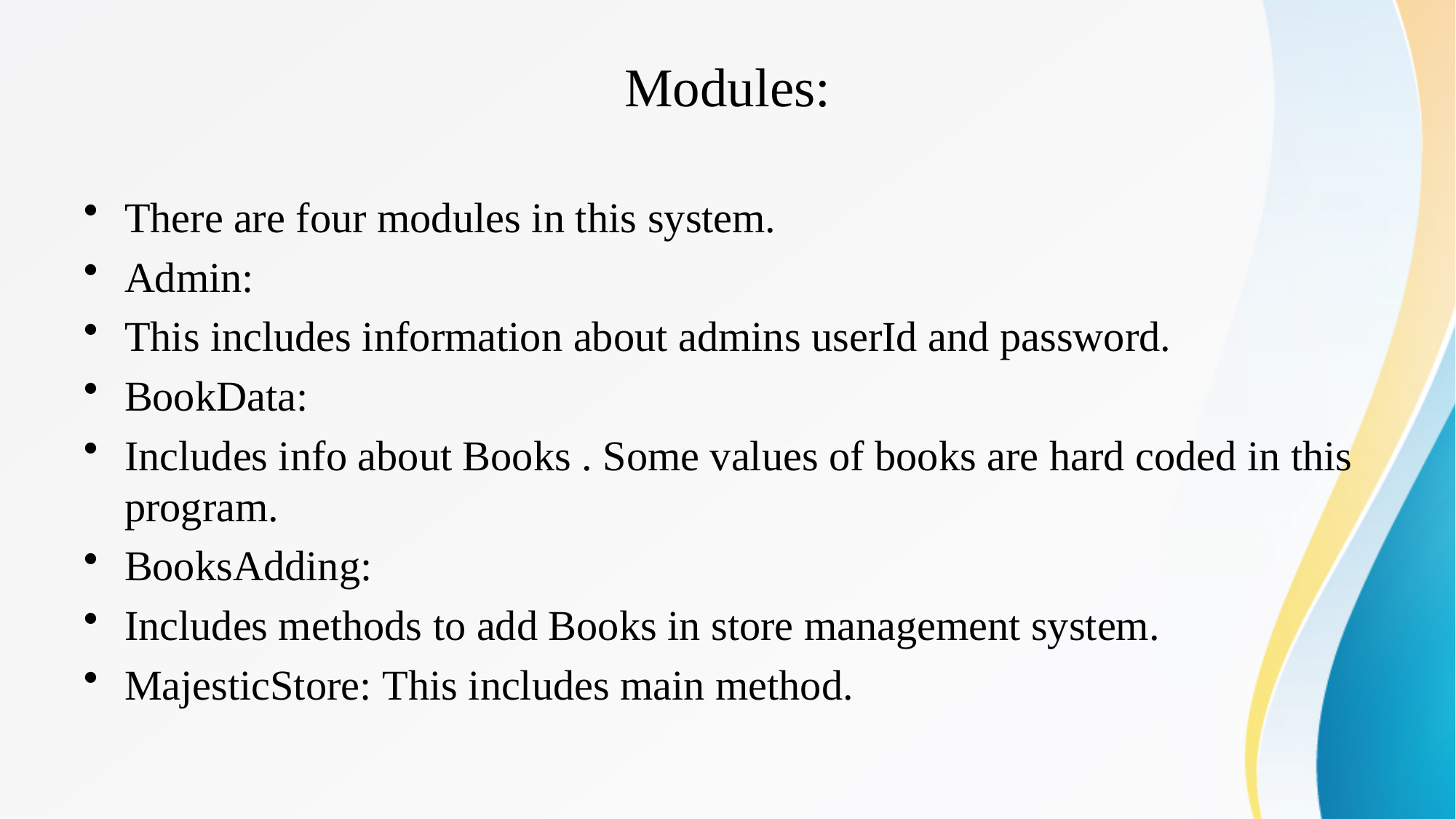

# Modules:
There are four modules in this system.
Admin:
This includes information about admins userId and password.
BookData:
Includes info about Books . Some values of books are hard coded in this program.
BooksAdding:
Includes methods to add Books in store management system.
MajesticStore: This includes main method.